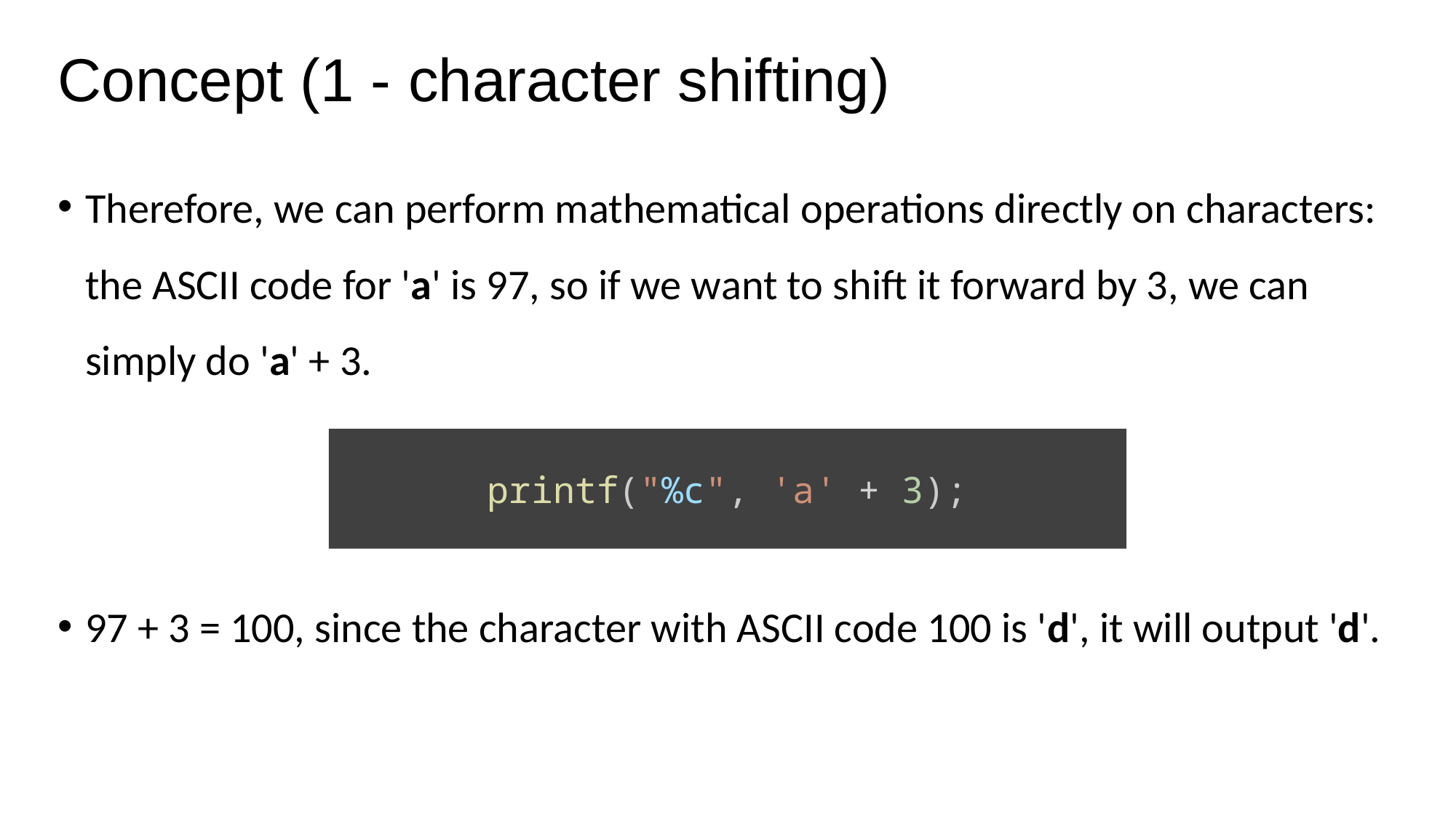

# Concept (1 - character shifting)
Therefore, we can perform mathematical operations directly on characters:
the ASCII code for 'a' is 97, so if we want to shift it forward by 3, we can simply do 'a' + 3.

printf("%c", 'a' + 3);

97 + 3 = 100, since the character with ASCII code 100 is 'd', it will output 'd'.